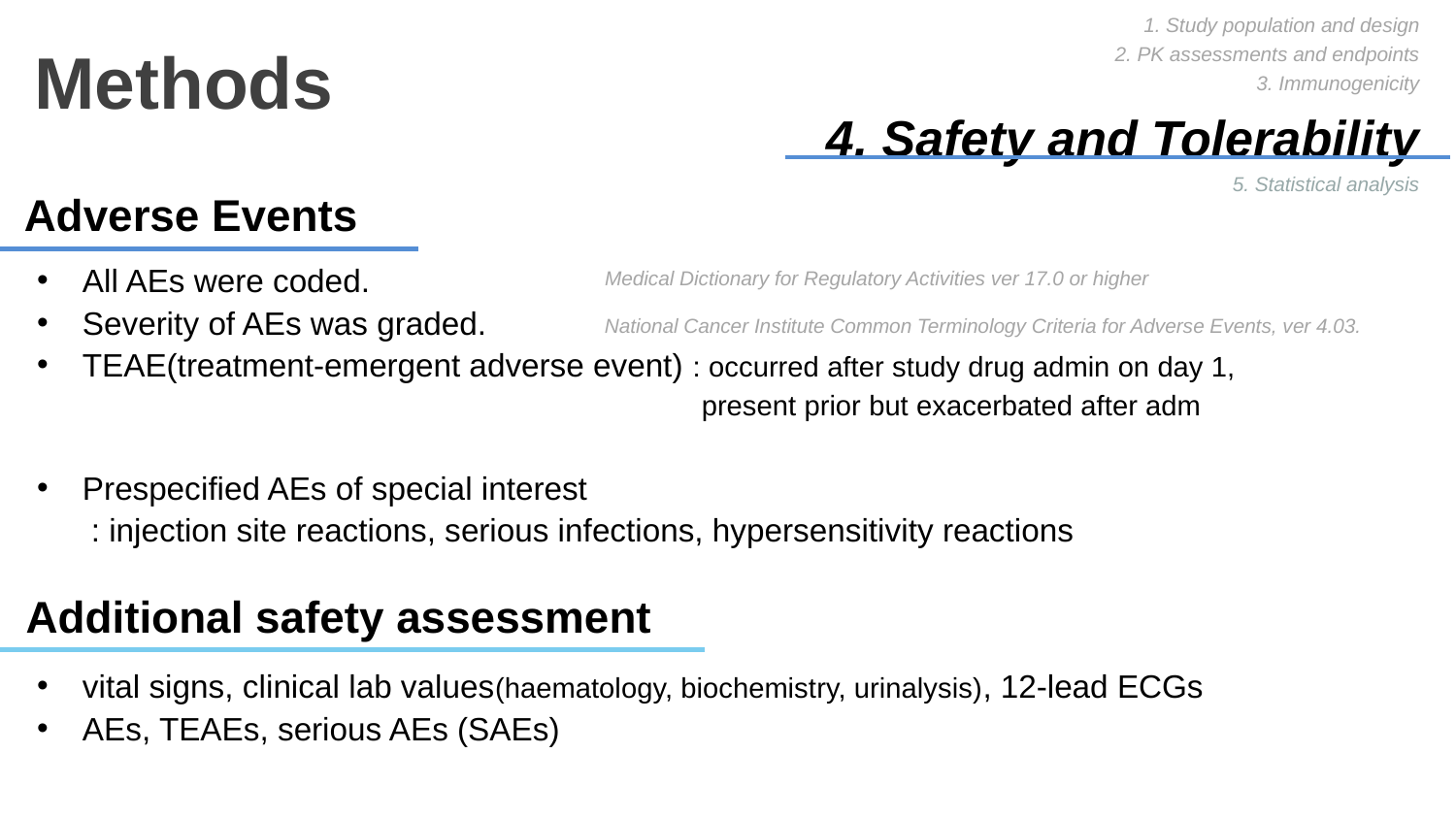

1. Study population and design
2. PK assessments and endpoints
3. Immunogenicity
4. Safety and Tolerability
5. Statistical analysis
# Methods
Adverse Events
All AEs were coded.
Severity of AEs was graded.
TEAE(treatment-emergent adverse event) : occurred after study drug admin on day 1,
                                                                                   present prior but exacerbated after adm

Prespecified AEs of special interest
      : injection site reactions, serious infections, hypersensitivity reactions

vital signs, clinical lab values(haematology, biochemistry, urinalysis), 12-lead ECGs
AEs, TEAEs, serious AEs (SAEs)
Medical Dictionary for Regulatory Activities ver 17.0 or higher
National Cancer Institute Common Terminology Criteria for Adverse Events, ver 4.03.
Additional safety assessment